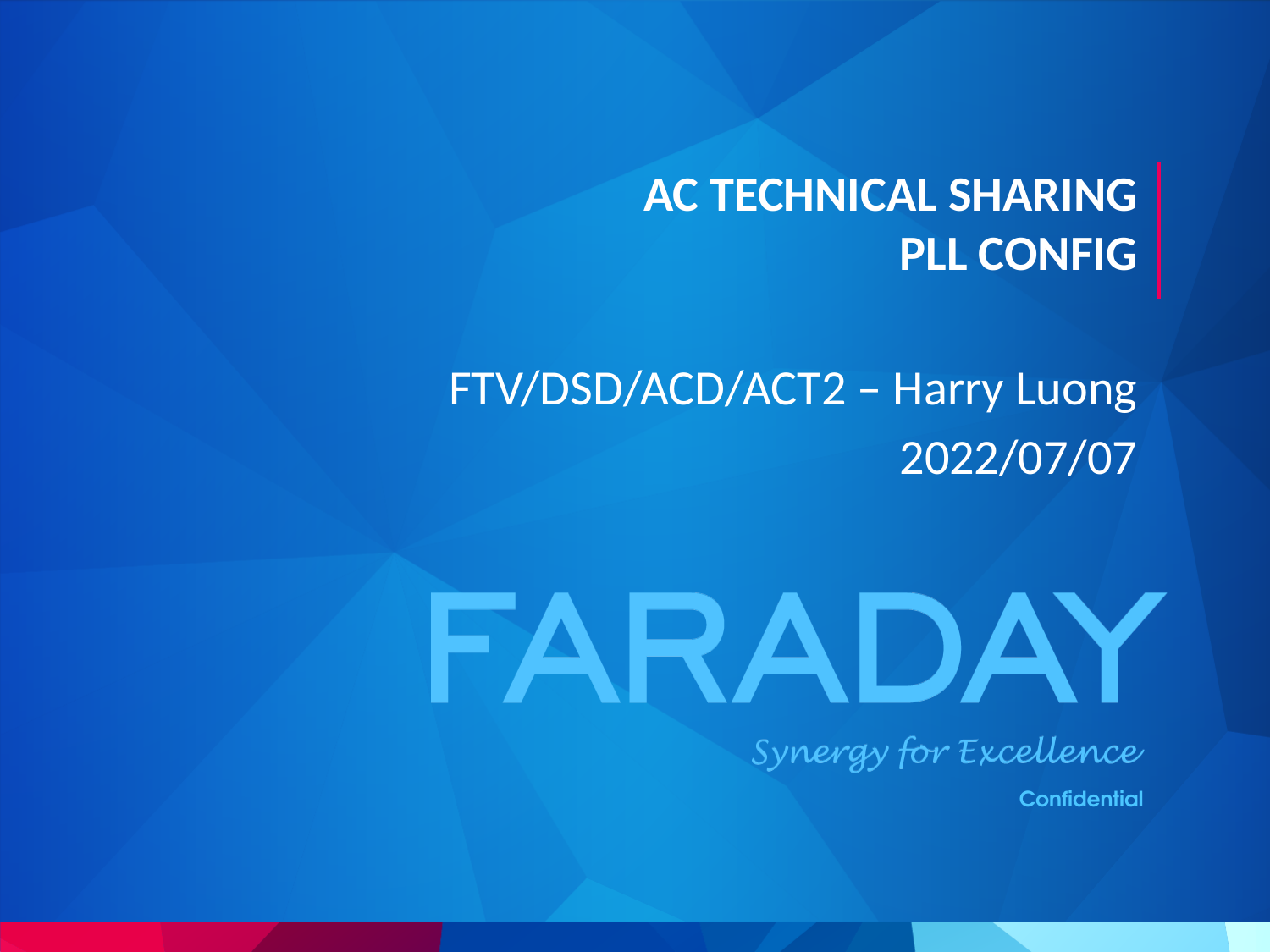

# AC TECHNICAL SHARING PLL CONFIG
FTV/DSD/ACD/ACT2 – Harry Luong
2022/07/07